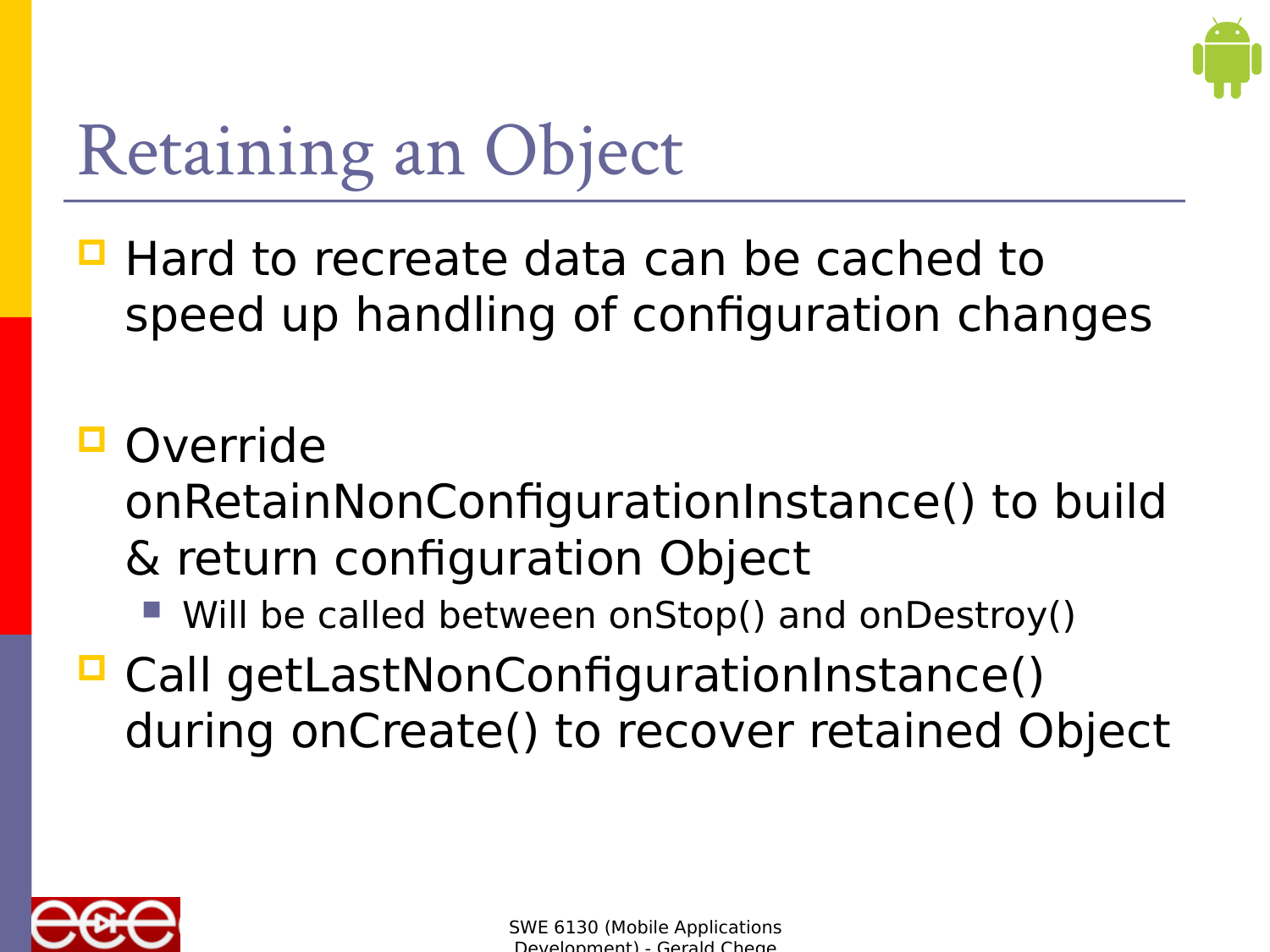

# Retaining an Object
Hard to recreate data can be cached to speed up handling of configuration changes

Override onRetainNonConfigurationInstance() to build & return configuration Object
Will be called between onStop() and onDestroy()
Call getLastNonConfigurationInstance() during onCreate() to recover retained Object

SWE 6130 (Mobile Applications Development) - Gerald Chege